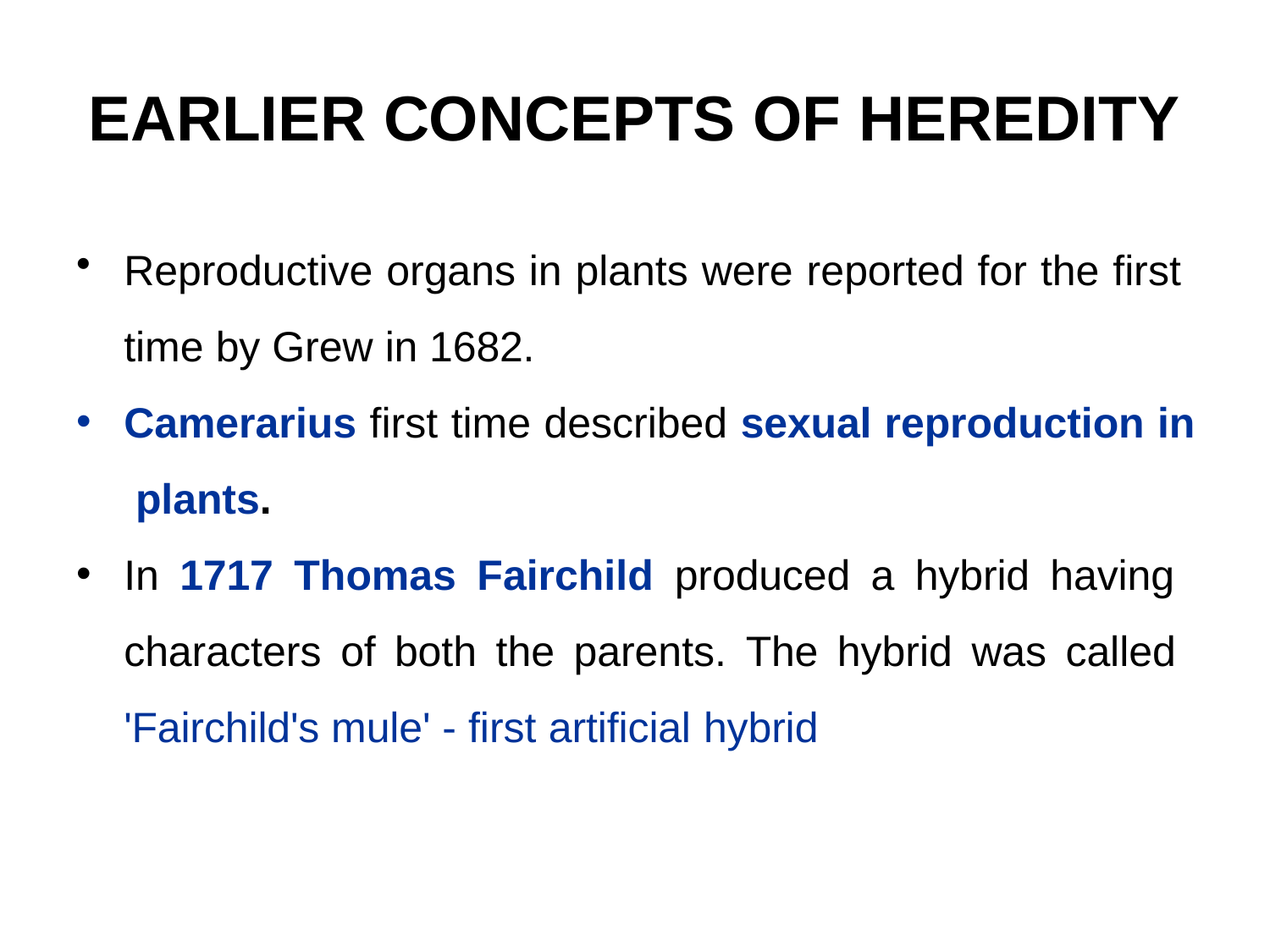

# EARLIER CONCEPTS OF HEREDITY
Reproductive organs in plants were reported for the first  time by Grew in 1682.
Camerarius first time described sexual reproduction in  plants.
In 1717 Thomas Fairchild produced a hybrid having  characters of both the parents. The hybrid was called  'Fairchild's mule' - first artificial hybrid